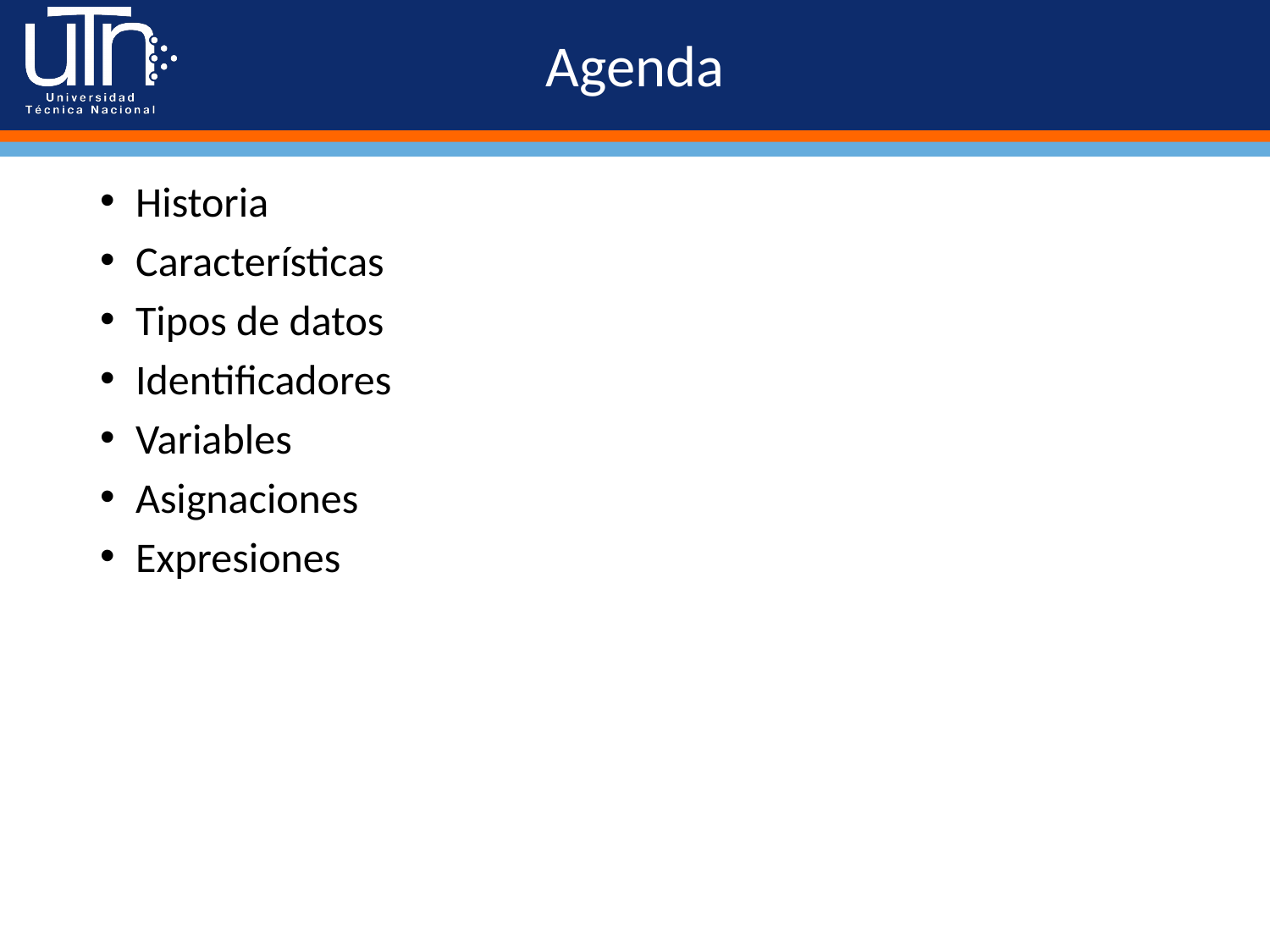

# Agenda
Historia
Características
Tipos de datos
Identificadores
Variables
Asignaciones
Expresiones